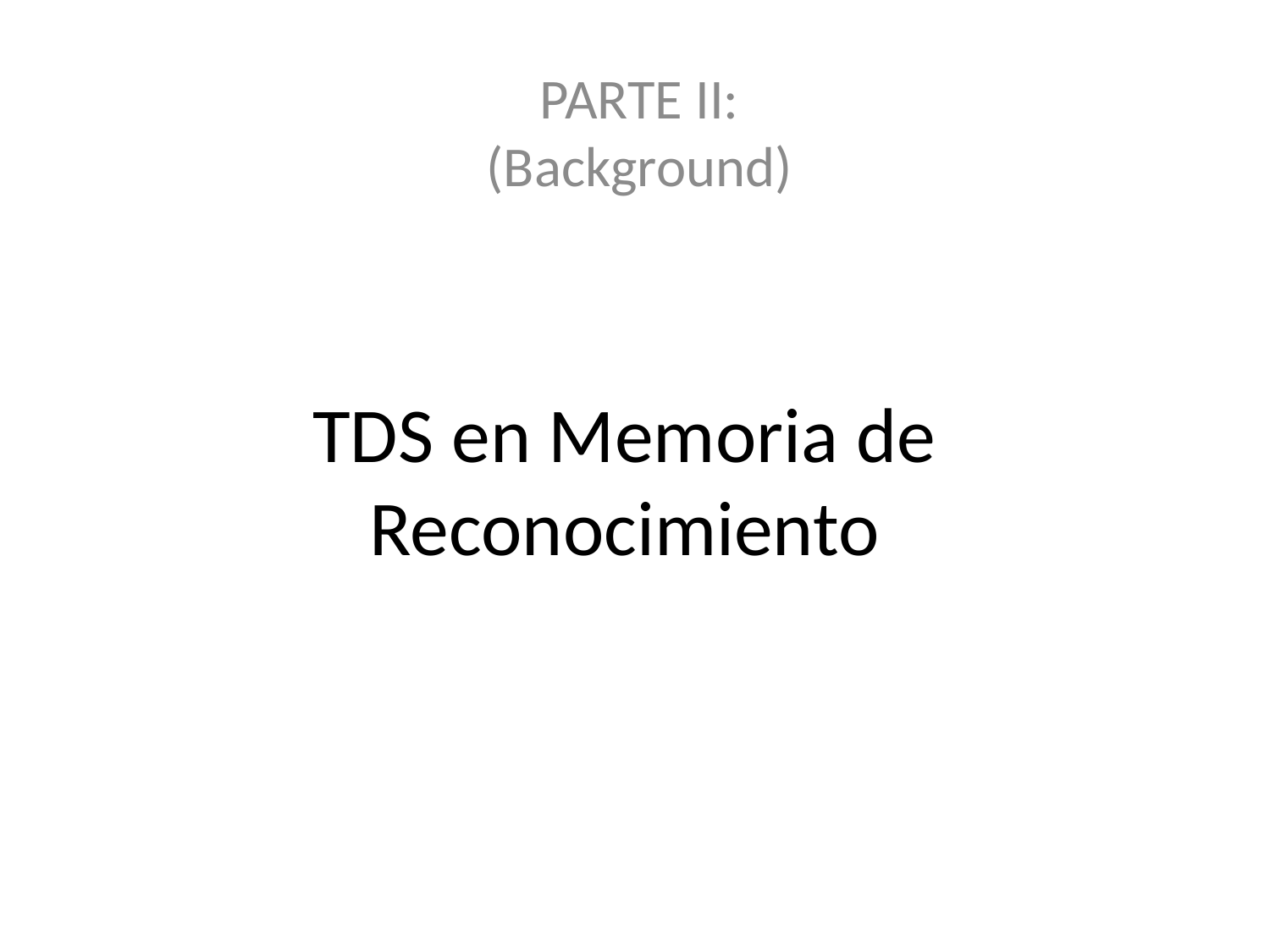

PARTE II:
(Background)
# TDS en Memoria de Reconocimiento